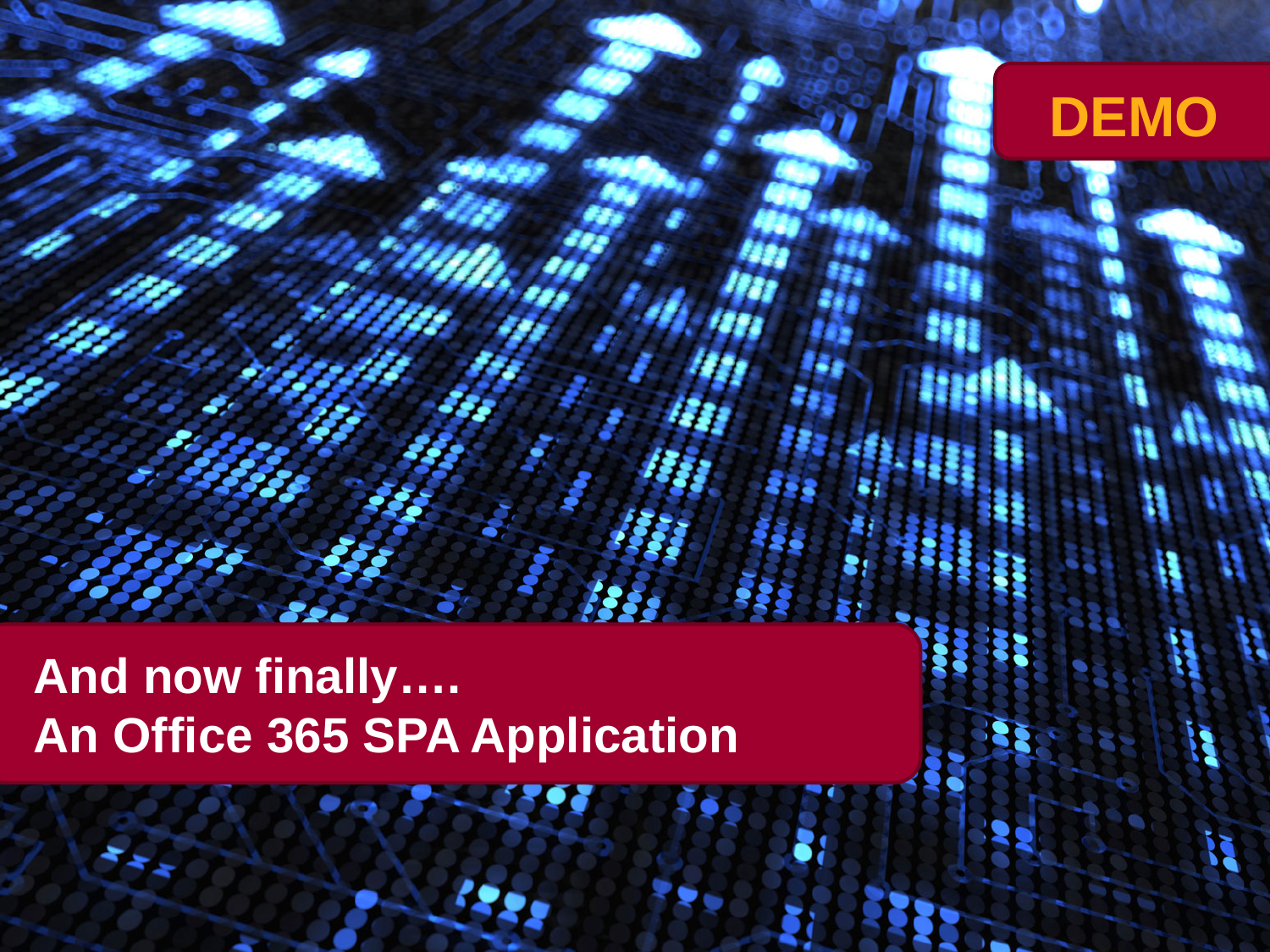

# And now finally…. An Office 365 SPA Application